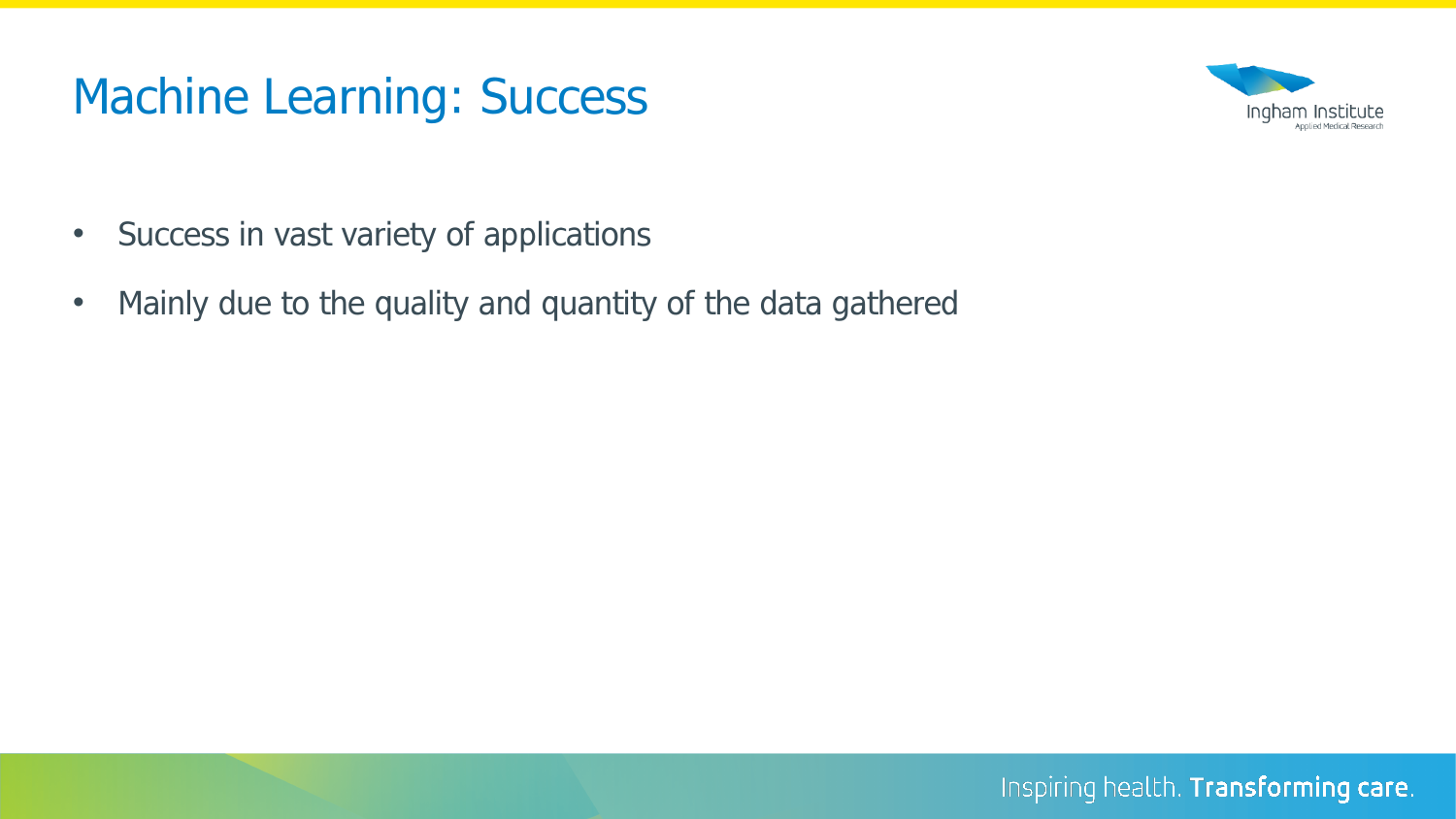

Machine Learning: Success
Success in vast variety of applications
Mainly due to the quality and quantity of the data gathered